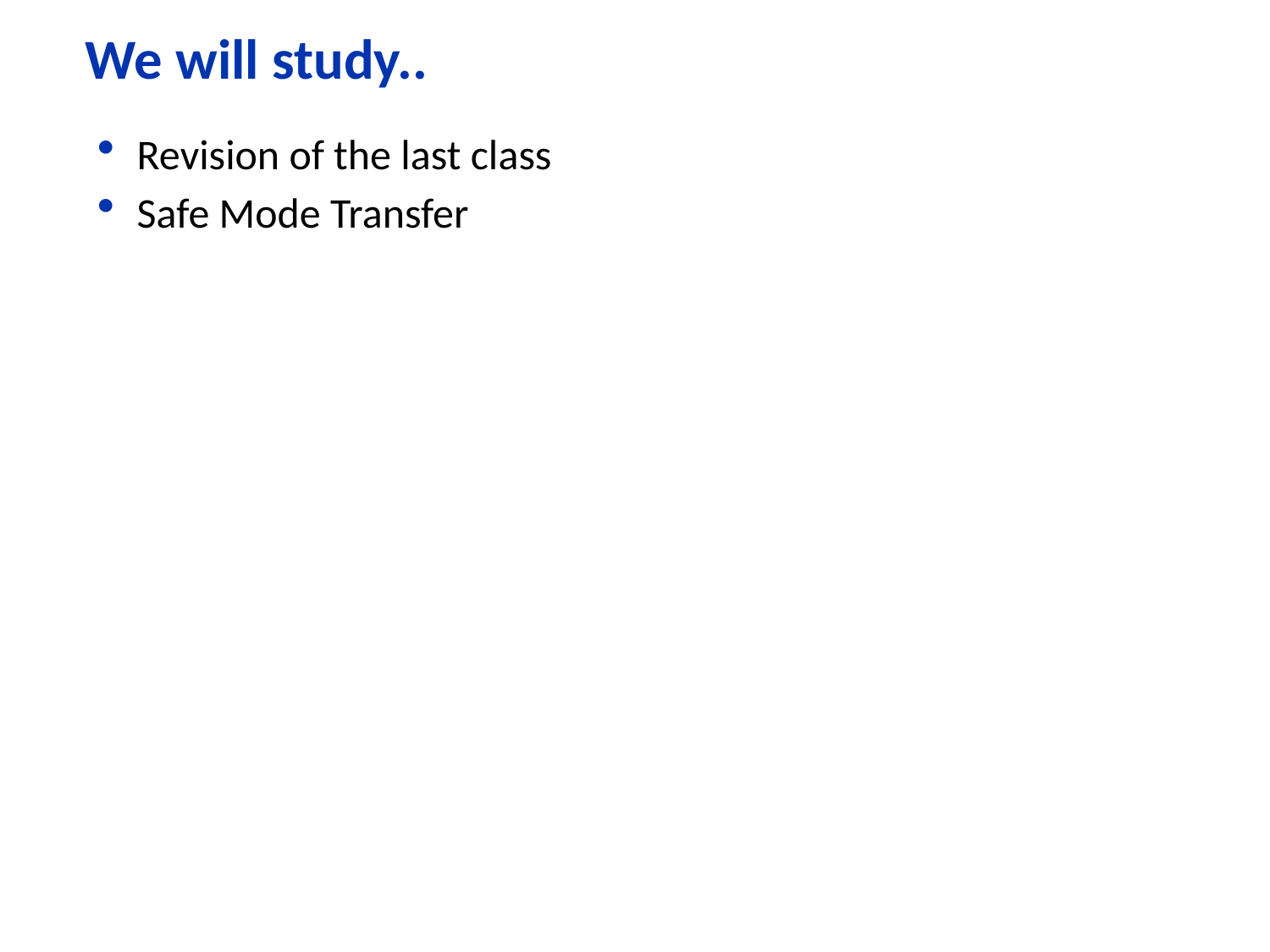

# We will study..
Revision of the last class
Safe Mode Transfer